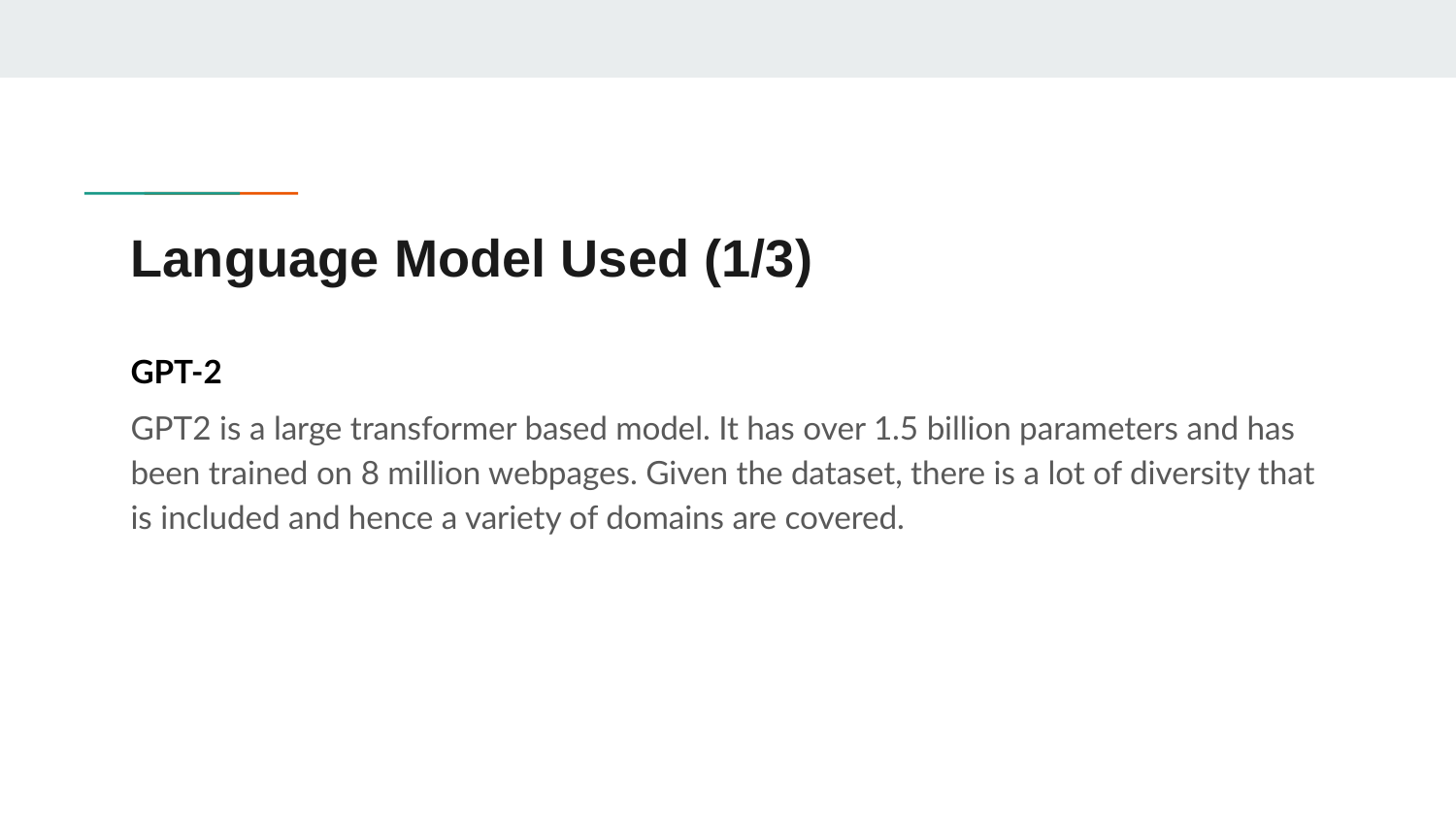

# Language Model Used (1/3)
GPT-2
GPT2 is a large transformer based model. It has over 1.5 billion parameters and has been trained on 8 million webpages. Given the dataset, there is a lot of diversity that is included and hence a variety of domains are covered.